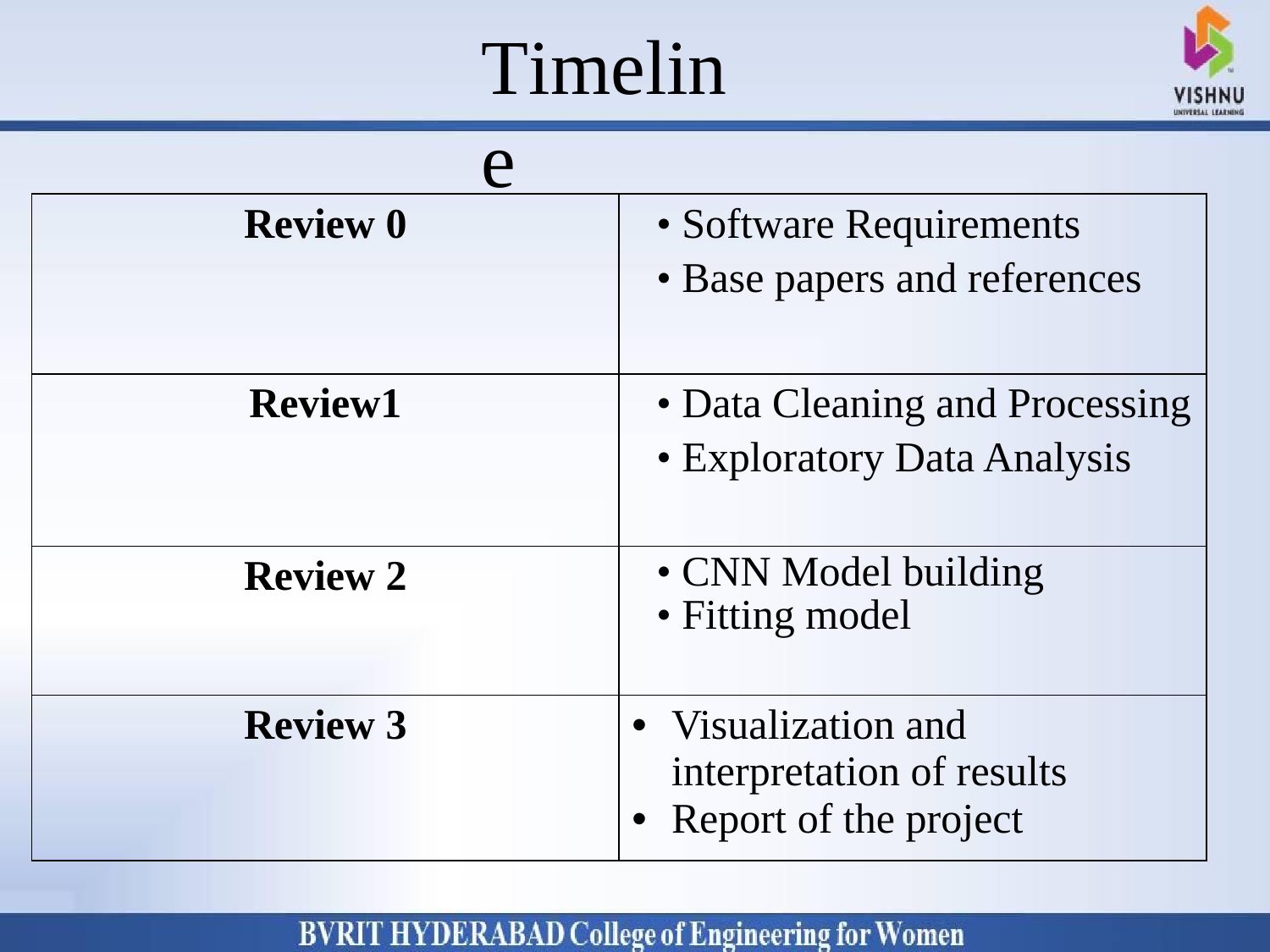

# Timeline

Why Should I Study this course?

Examples

BVRIT HYDERABAD College of Engineering for Women
| Review 0 | • Software Requirements • Base papers and references |
| --- | --- |
| Review1 | • Data Cleaning and Processing • Exploratory Data Analysis |
| Review 2 | • CNN Model building • Fitting model |
| Review 3 | Visualization and interpretation of results Report of the project |